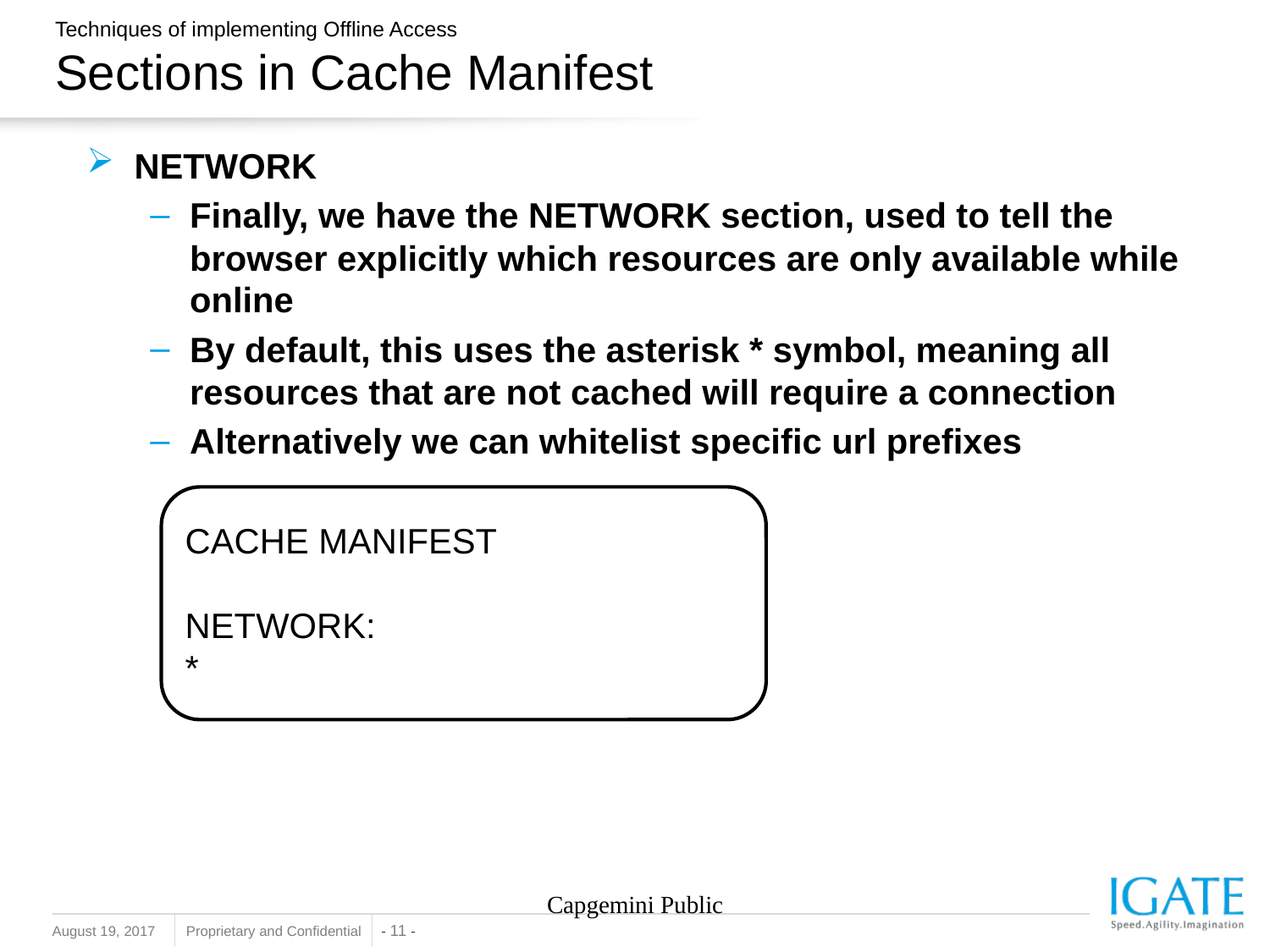

# Techniques of implementing Offline Access Sections in Cache Manifest
NETWORK
Finally, we have the NETWORK section, used to tell the browser explicitly which resources are only available while online
By default, this uses the asterisk * symbol, meaning all resources that are not cached will require a connection
Alternatively we can whitelist specific url prefixes
CACHE MANIFEST
NETWORK:
*
Capgemini Public